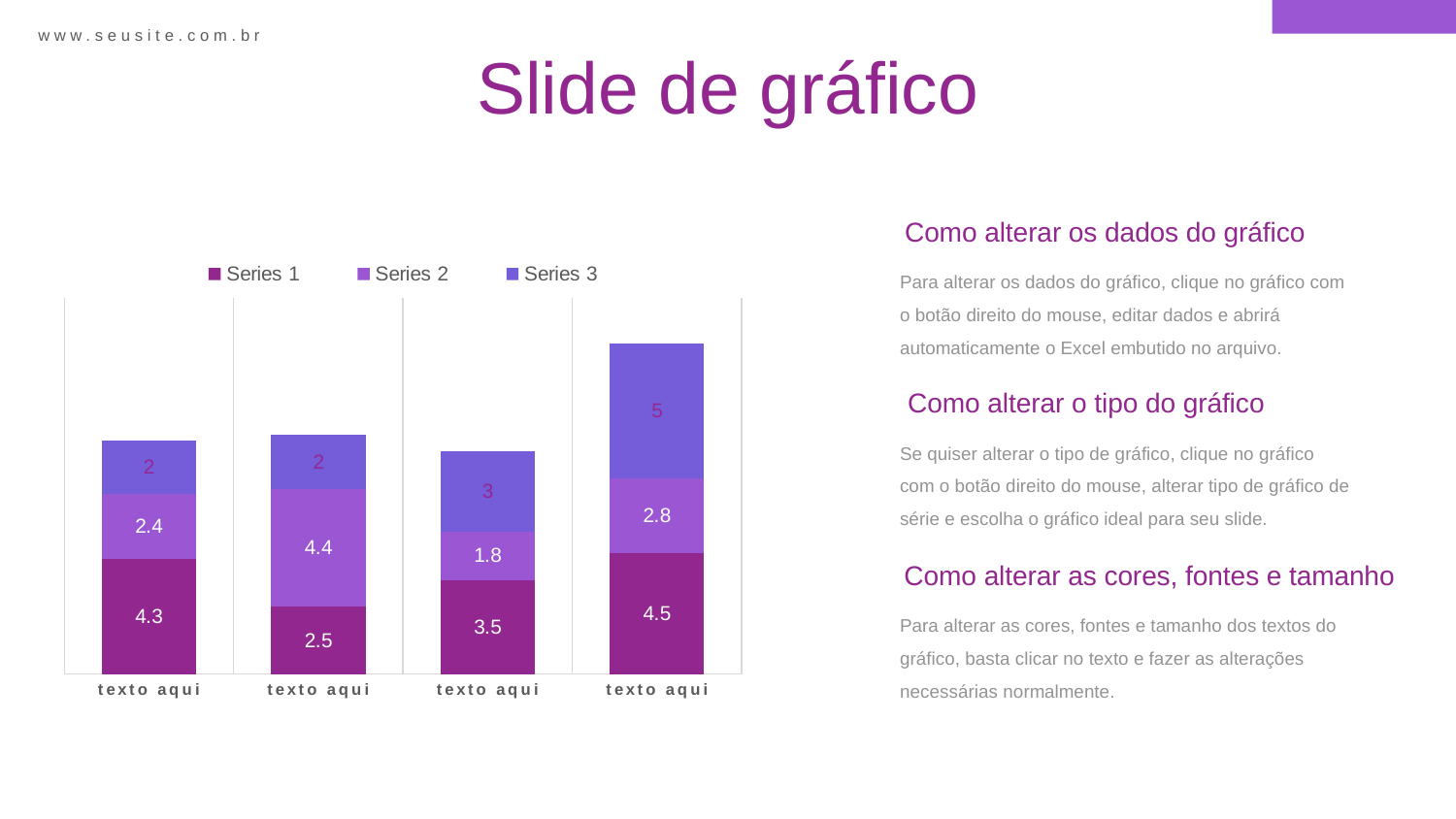

www.seusite.com.br
Slide de gráfico
Como alterar os dados do gráfico

### Chart

| Category | Series 1 | Series 2 | Series 3 |
|---|---|---|---|
| texto aqui | 4.3 | 2.4 | 2.0 |
| texto aqui | 2.5 | 4.4 | 2.0 |
| texto aqui | 3.5 | 1.8 | 3.0 |
| texto aqui | 4.5 | 2.8 | 5.0 |
Para alterar os dados do gráfico, clique no gráfico com o botão direito do mouse, editar dados e abrirá automaticamente o Excel embutido no arquivo.
Como alterar o tipo do gráfico
Se quiser alterar o tipo de gráfico, clique no gráfico com o botão direito do mouse, alterar tipo de gráfico de série e escolha o gráfico ideal para seu slide.
Como alterar as cores, fontes e tamanho
Para alterar as cores, fontes e tamanho dos textos do gráfico, basta clicar no texto e fazer as alterações necessárias normalmente.